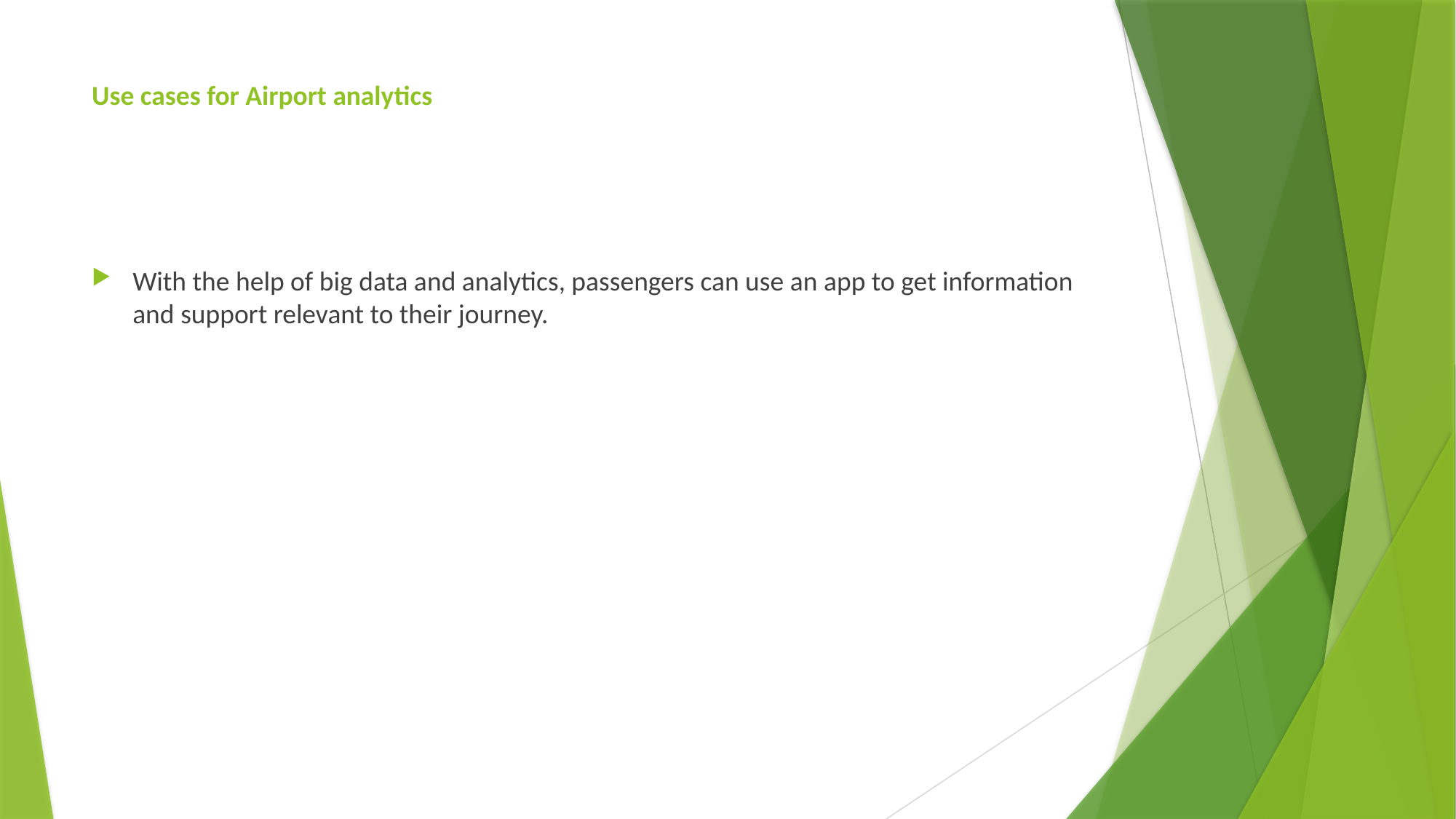

# Use cases for Airport analytics
With the help of big data and analytics, passengers can use an app to get information and support relevant to their journey.